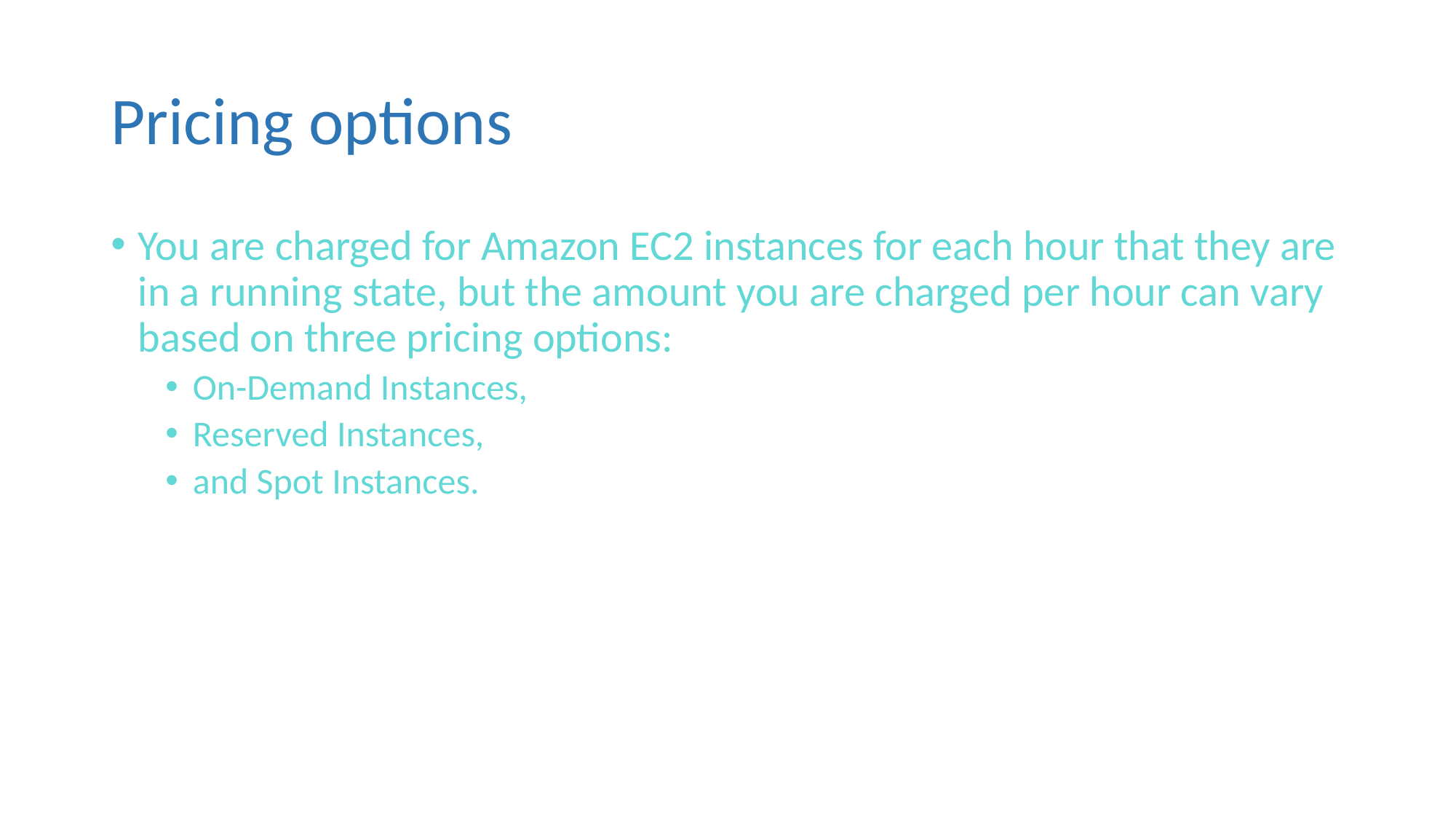

# Pricing options
You are charged for Amazon EC2 instances for each hour that they are in a running state, but the amount you are charged per hour can vary based on three pricing options:
On-Demand Instances,
Reserved Instances,
and Spot Instances.